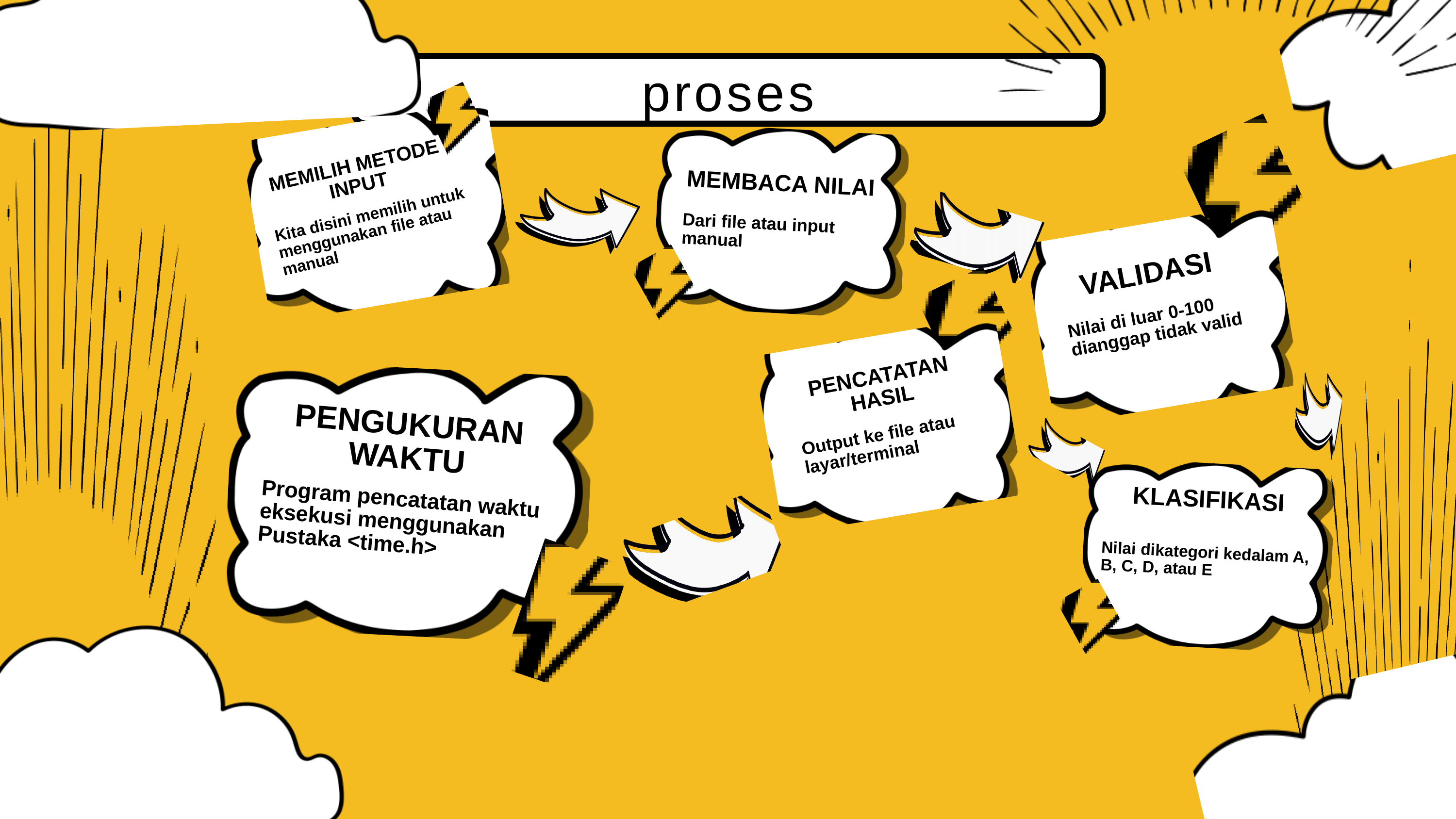

proses

MEMILIH METODE INPUT
MEMBACA NILAI

Kita disini memilih untuk menggunakan file atau manual

Dari file atau input manual

VALIDASI

Nilai di luar 0-100 dianggap tidak valid

PENCATATAN HASIL

PENGUKURAN WAKTU
Output ke file atau layar/terminal

KLASIFIKASI
Program pencatatan waktu eksekusi menggunakan Pustaka <time.h>

Nilai dikategori kedalam A, B, C, D, atau E